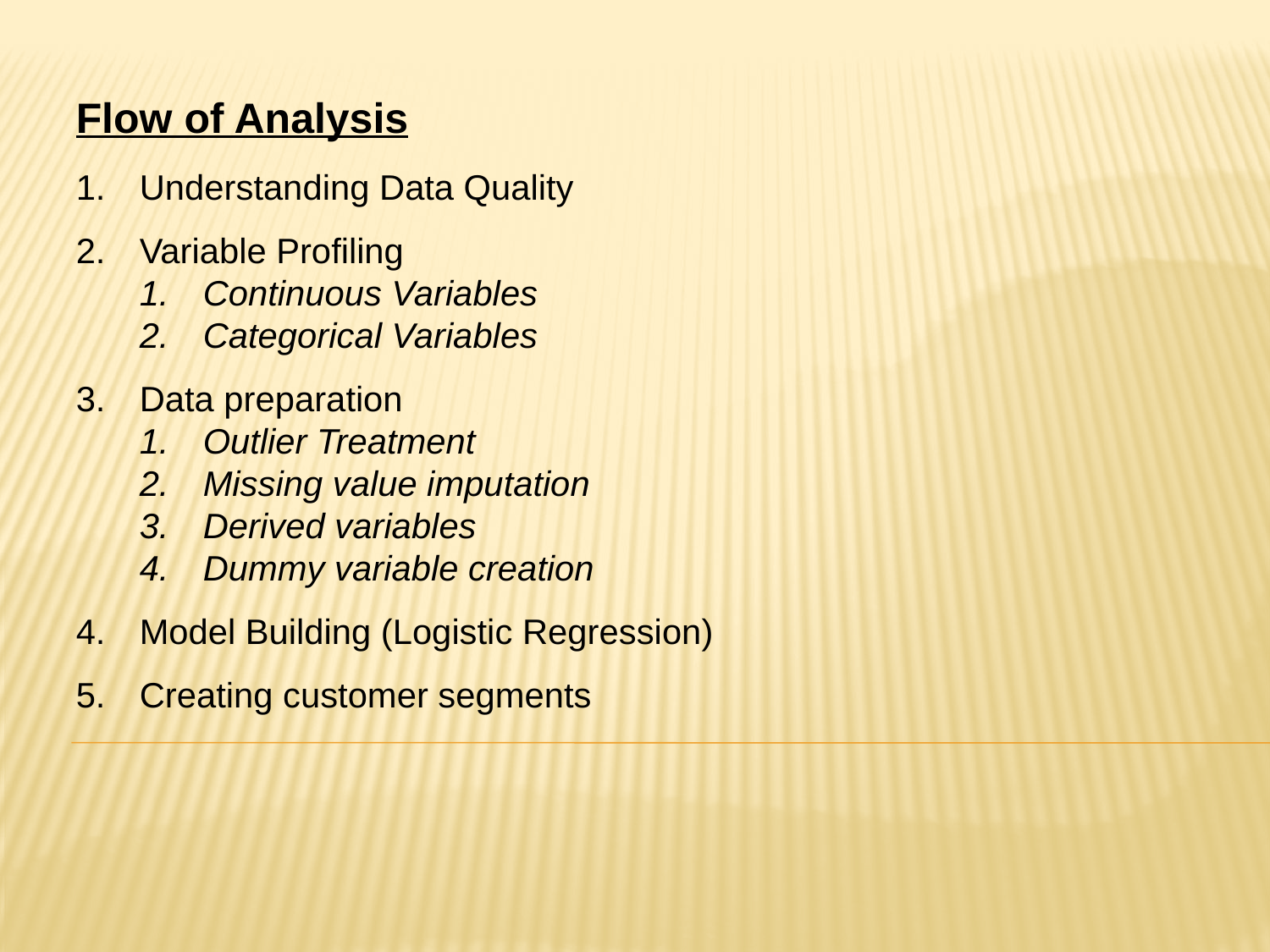

Flow of Analysis

Understanding Data Quality

Variable Profiling
Continuous Variables
Categorical Variables

Data preparation
Outlier Treatment
Missing value imputation
Derived variables
Dummy variable creation

Model Building (Logistic Regression)

Creating customer segments